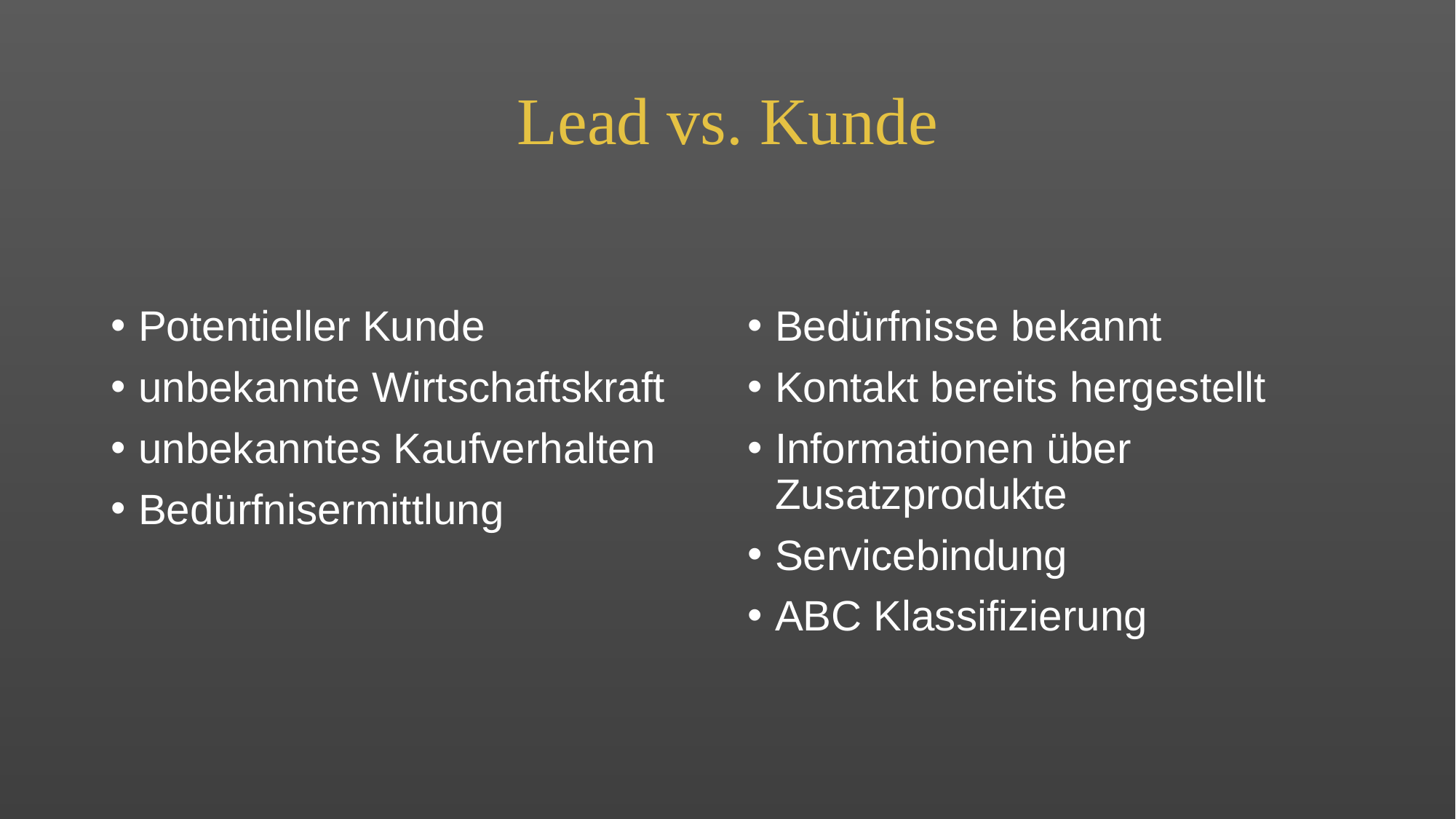

# Lead vs. Kunde
Potentieller Kunde
unbekannte Wirtschaftskraft
unbekanntes Kaufverhalten
Bedürfnisermittlung

Bedürfnisse bekannt
Kontakt bereits hergestellt
Informationen über Zusatzprodukte
Servicebindung
ABC Klassifizierung